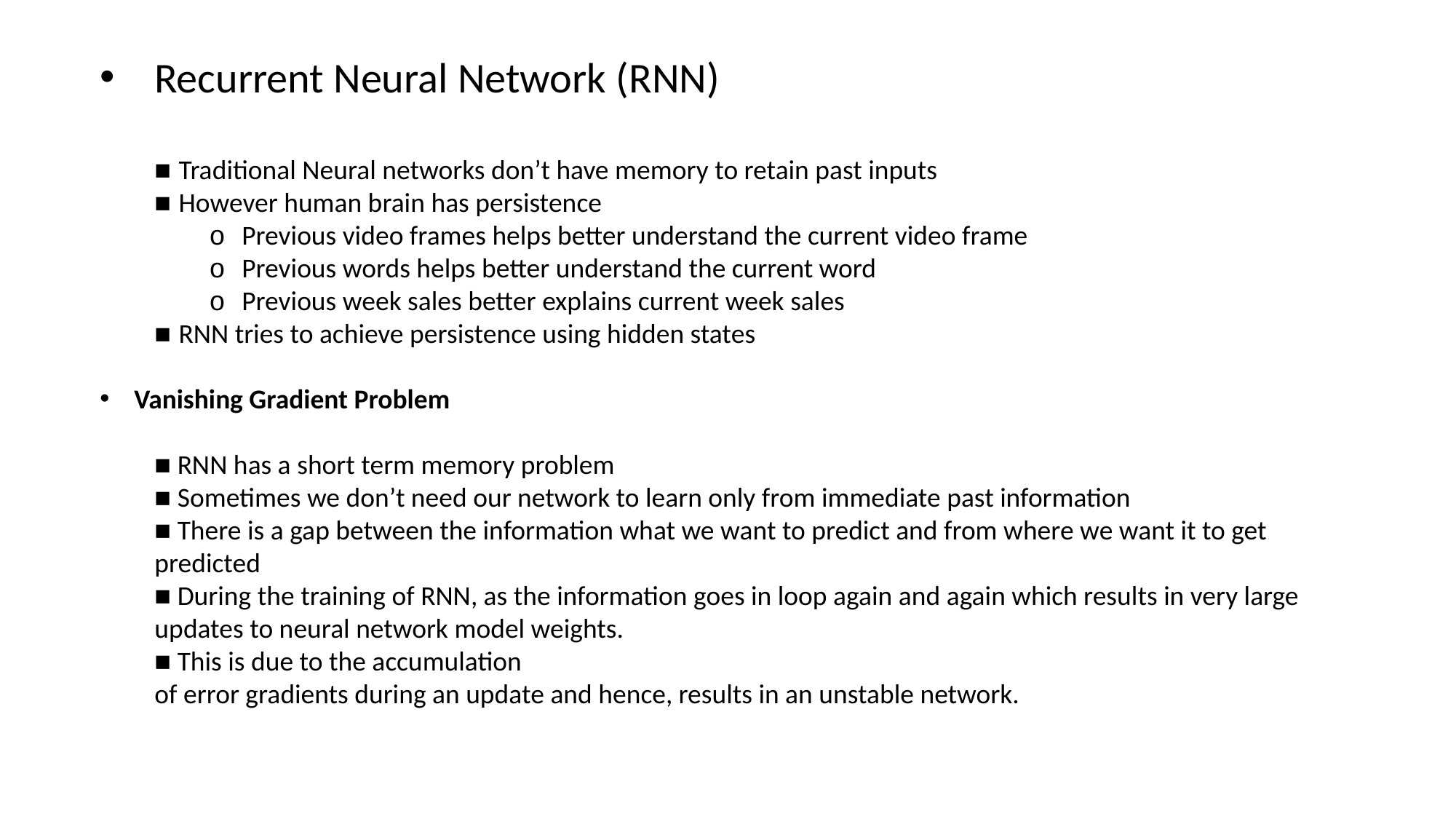

Recurrent Neural Network (RNN)

■ Traditional Neural networks don’t have memory to retain past inputs
■ However human brain has persistence
o Previous video frames helps better understand the current video frame
o Previous words helps better understand the current word
o Previous week sales better explains current week sales
■ RNN tries to achieve persistence using hidden states

Vanishing Gradient Problem

■ RNN has a short term memory problem
■ Sometimes we don’t need our network to learn only from immediate past information
■ There is a gap between the information what we want to predict and from where we want it to get predicted
■ During the training of RNN, as the information goes in loop again and again which results in very large updates to neural network model weights.
■ This is due to the accumulation
of error gradients during an update and hence, results in an unstable network.